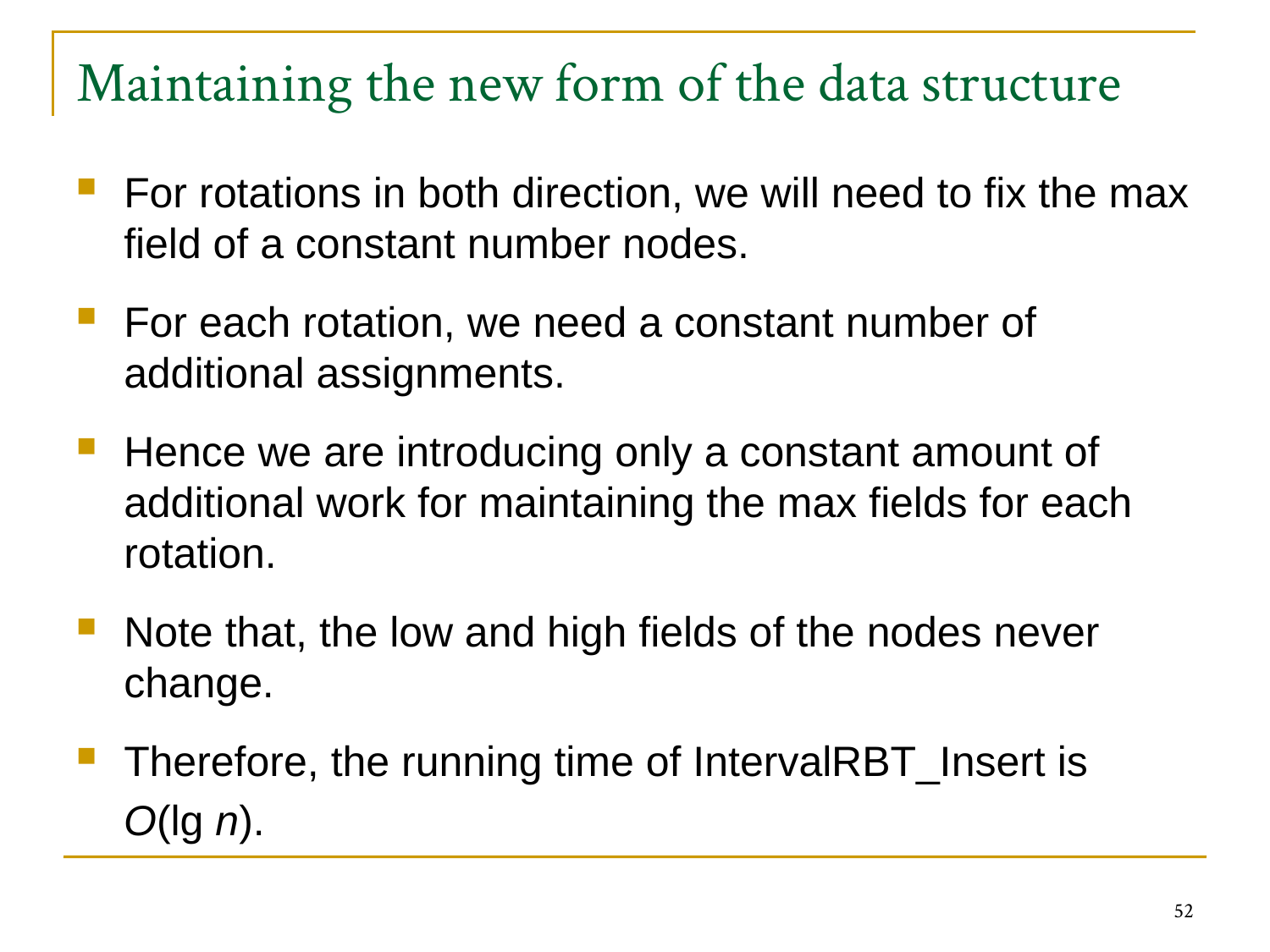

# Maintaining the new form of the data structure
For rotations in both direction, we will need to fix the max field of a constant number nodes.

For each rotation, we need a constant number of additional assignments.

Hence we are introducing only a constant amount of additional work for maintaining the max fields for each rotation.

Note that, the low and high fields of the nodes never change.

Therefore, the running time of IntervalRBT_Insert is
    O(lg n).
52